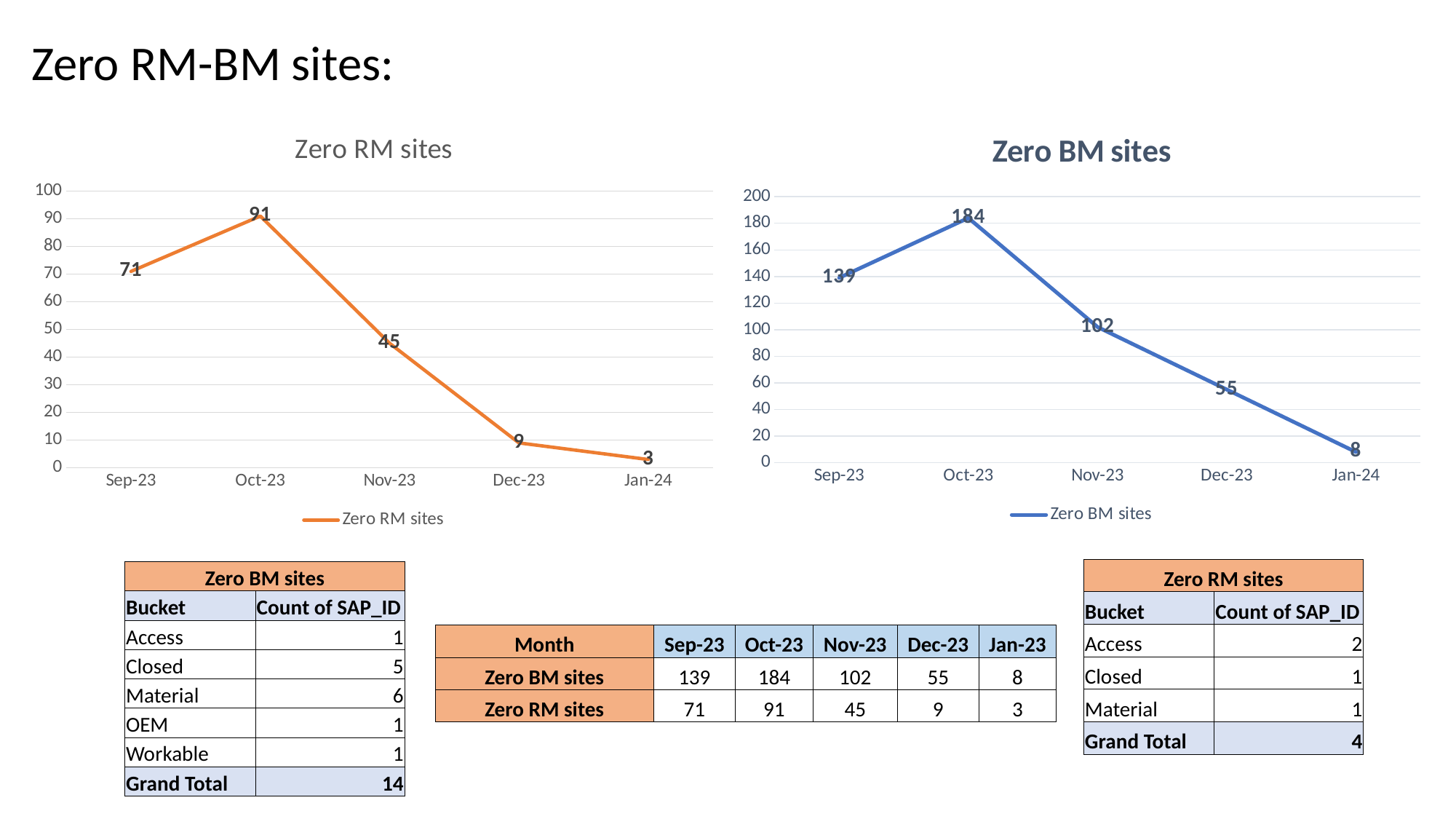

# Zero RM-BM sites:

### Chart: Zero RM sites

| Category | Zero RM sites |
|---|---|
| 45170 | 71.0 |
| 45200 | 91.0 |
| 45231 | 45.0 |
| 45261 | 9.0 |
| 45292 | 3.0 |

### Chart: Zero BM sites

| Category | Zero BM sites |
|---|---|
| 45170 | 139.0 |
| 45200 | 184.0 |
| 45231 | 102.0 |
| 45261 | 55.0 |
| 45292 | 8.0 |
| Zero RM sites |  |
| --- | --- |
| Bucket | Count of SAP\_ID |
| Access | 2 |
| Closed | 1 |
| Material | 1 |
| Grand Total | 4 |
| Zero BM sites |  |
| --- | --- |
| Bucket | Count of SAP\_ID |
| Access | 1 |
| Closed | 5 |
| Material | 6 |
| OEM | 1 |
| Workable | 1 |
| Grand Total | 14 |
| Month | Sep-23 | Oct-23 | Nov-23 | Dec-23 | Jan-23 |
| --- | --- | --- | --- | --- | --- |
| Zero BM sites | 139 | 184 | 102 | 55 | 8 |
| Zero RM sites | 71 | 91 | 45 | 9 | 3 |